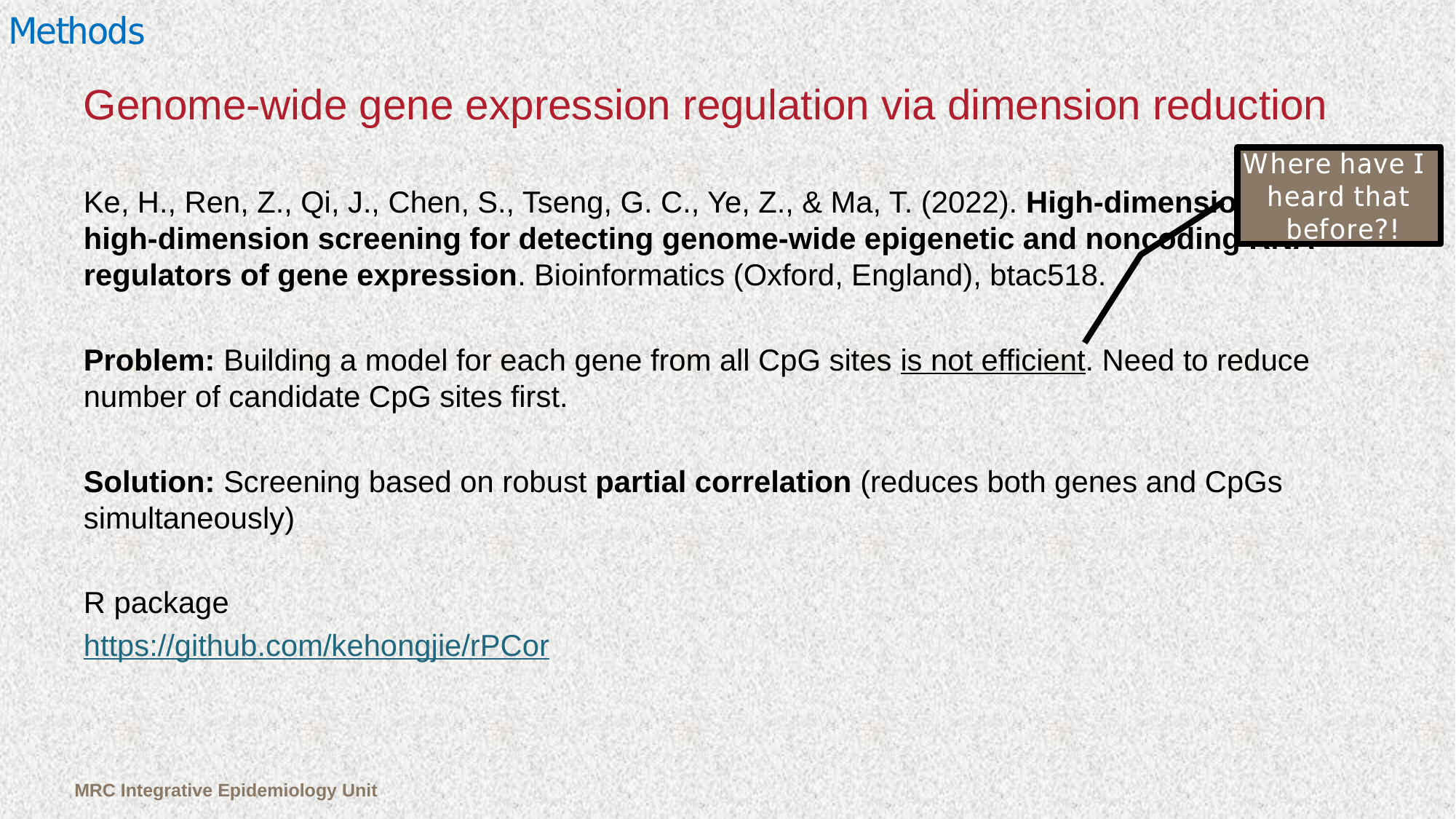

Methods
# Genome-wide gene expression regulation via dimension reduction
Where have I
heard that
 before?!
Ke, H., Ren, Z., Qi, J., Chen, S., Tseng, G. C., Ye, Z., & Ma, T. (2022). High-dimension to high-dimension screening for detecting genome-wide epigenetic and noncoding RNA regulators of gene expression. Bioinformatics (Oxford, England), btac518.

Problem: Building a model for each gene from all CpG sites is not efficient. Need to reduce number of candidate CpG sites first.

Solution: Screening based on robust partial correlation (reduces both genes and CpGs simultaneously)

R package
https://github.com/kehongjie/rPCor